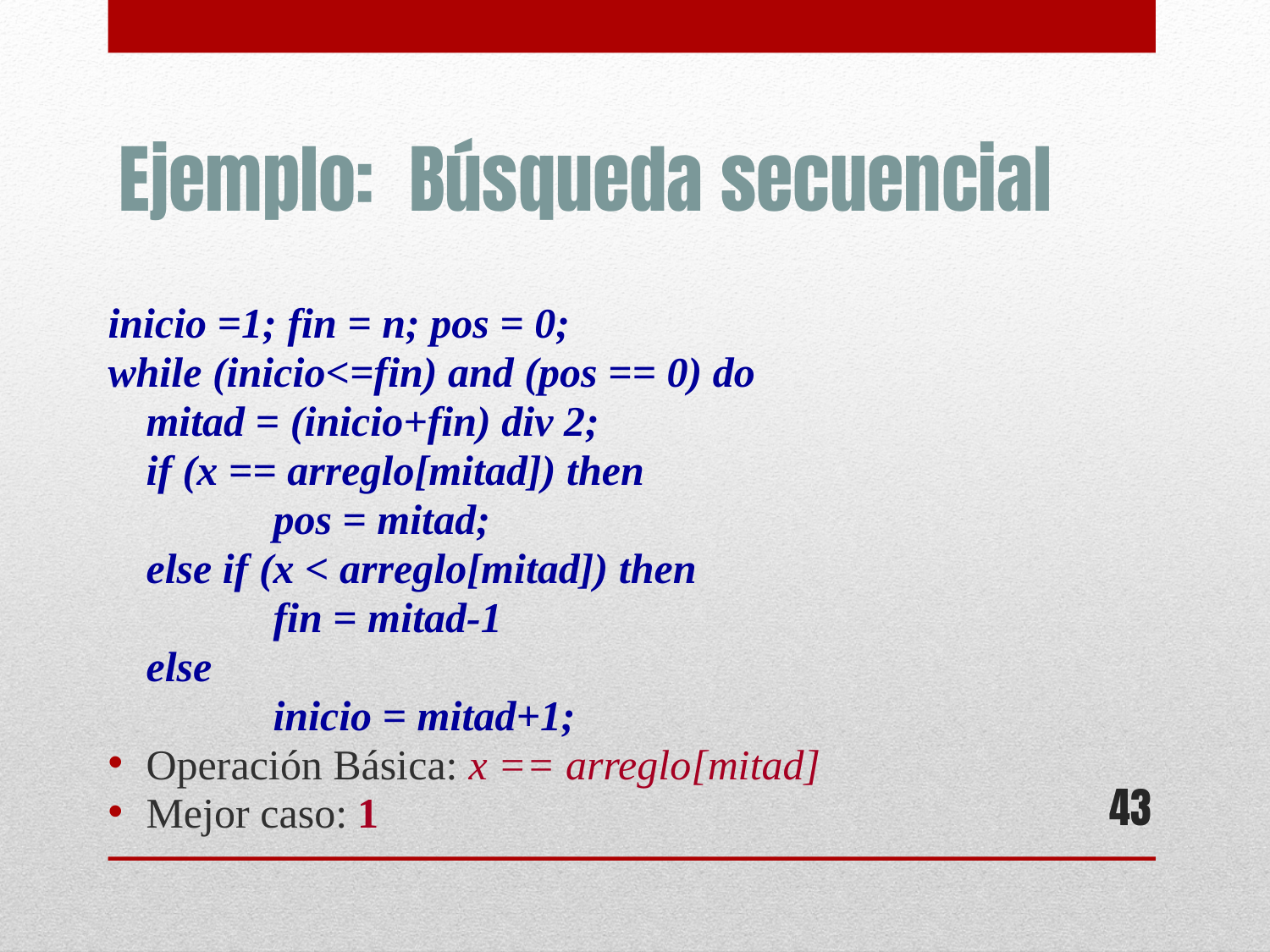

Ejemplo:  Búsqueda secuencial
inicio =1; fin = n; pos = 0;
while (inicio<=fin) and (pos == 0) do
	mitad = (inicio+fin) div 2;
	if (x == arreglo[mitad]) then
		pos = mitad;
	else if (x < arreglo[mitad]) then
		fin = mitad-1
	else
		inicio = mitad+1;
Operación Básica: x == arreglo[mitad]
Mejor caso: 1
43